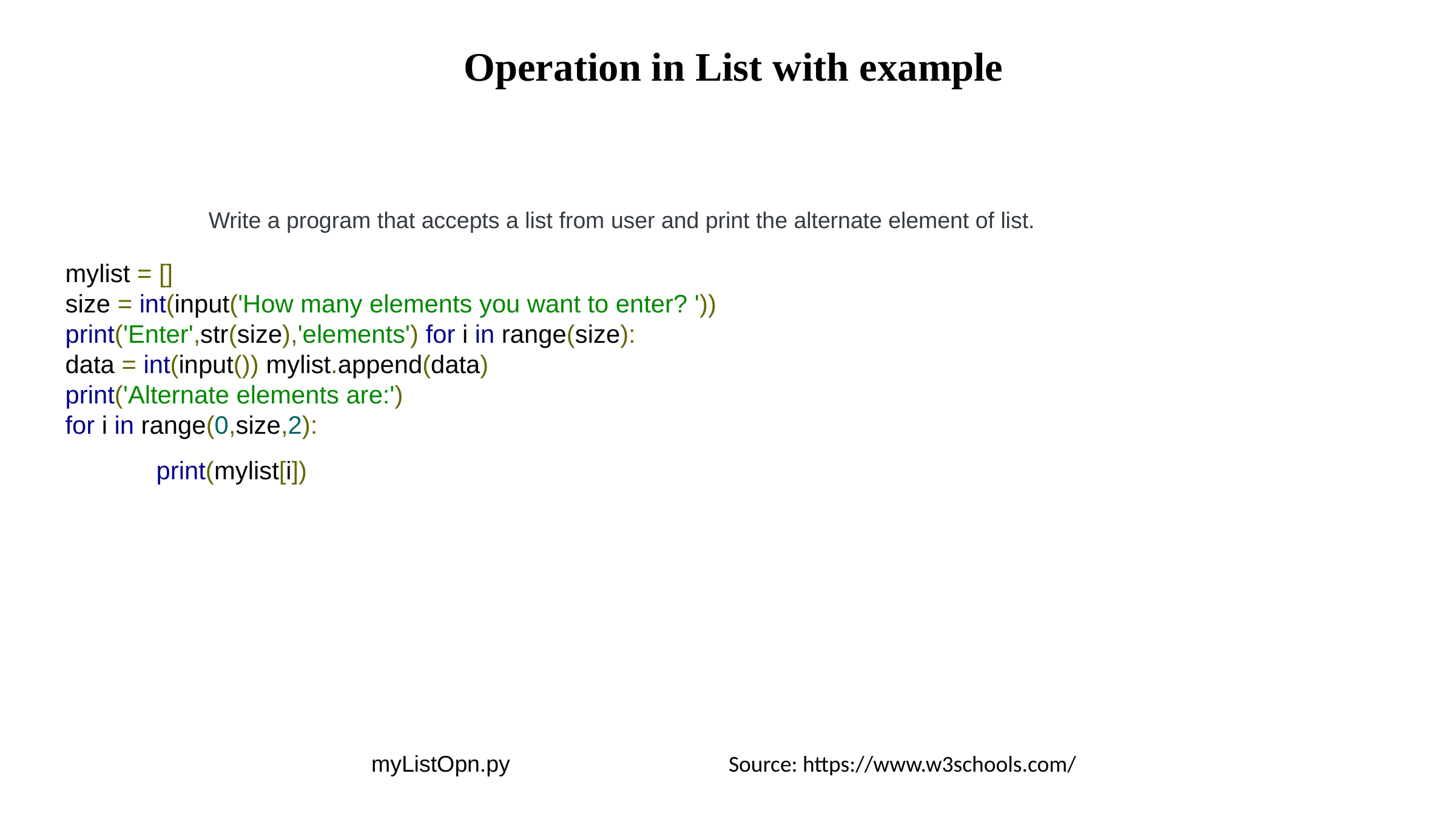

Operation in List with example
Write a program that accepts a list from user and print the alternate element of list.
mylist = []
size = int(input('How many elements you want to enter? '))
print('Enter',str(size),'elements') for i in range(size):
data = int(input()) mylist.append(data)
print('Alternate elements are:')
for i in range(0,size,2):
	print(mylist[i])
myListOpn.py
Source: https://www.w3schools.com/